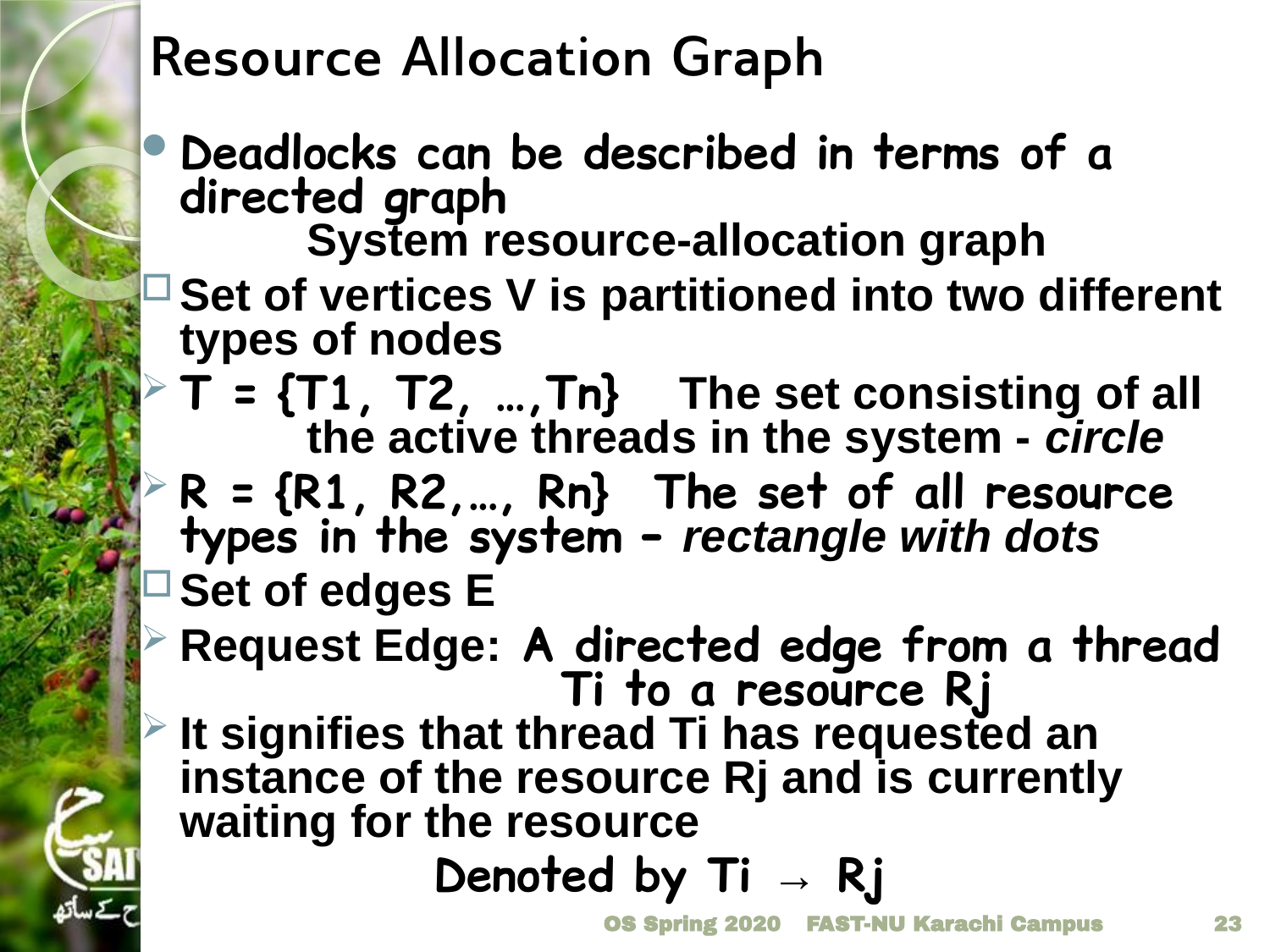

# Resource Allocation Graph
Deadlocks can be described in terms of a directed graph
		System resource-allocation graph
Set of vertices V is partitioned into two different types of nodes
T = {T1, T2, …,Tn}    The set consisting of all 	the active threads in the system - circle
R = {R1, R2,…, Rn}   The set of all resource 	types in the system – rectangle with dots
Set of edges E
Request Edge: A directed edge from a thread 			Ti to a resource Rj
It signifies that thread Ti has requested an instance of the resource Rj and is currently waiting for the resource
			Denoted by Ti → Rj
OS Spring 2020
FAST-NU Karachi Campus
23